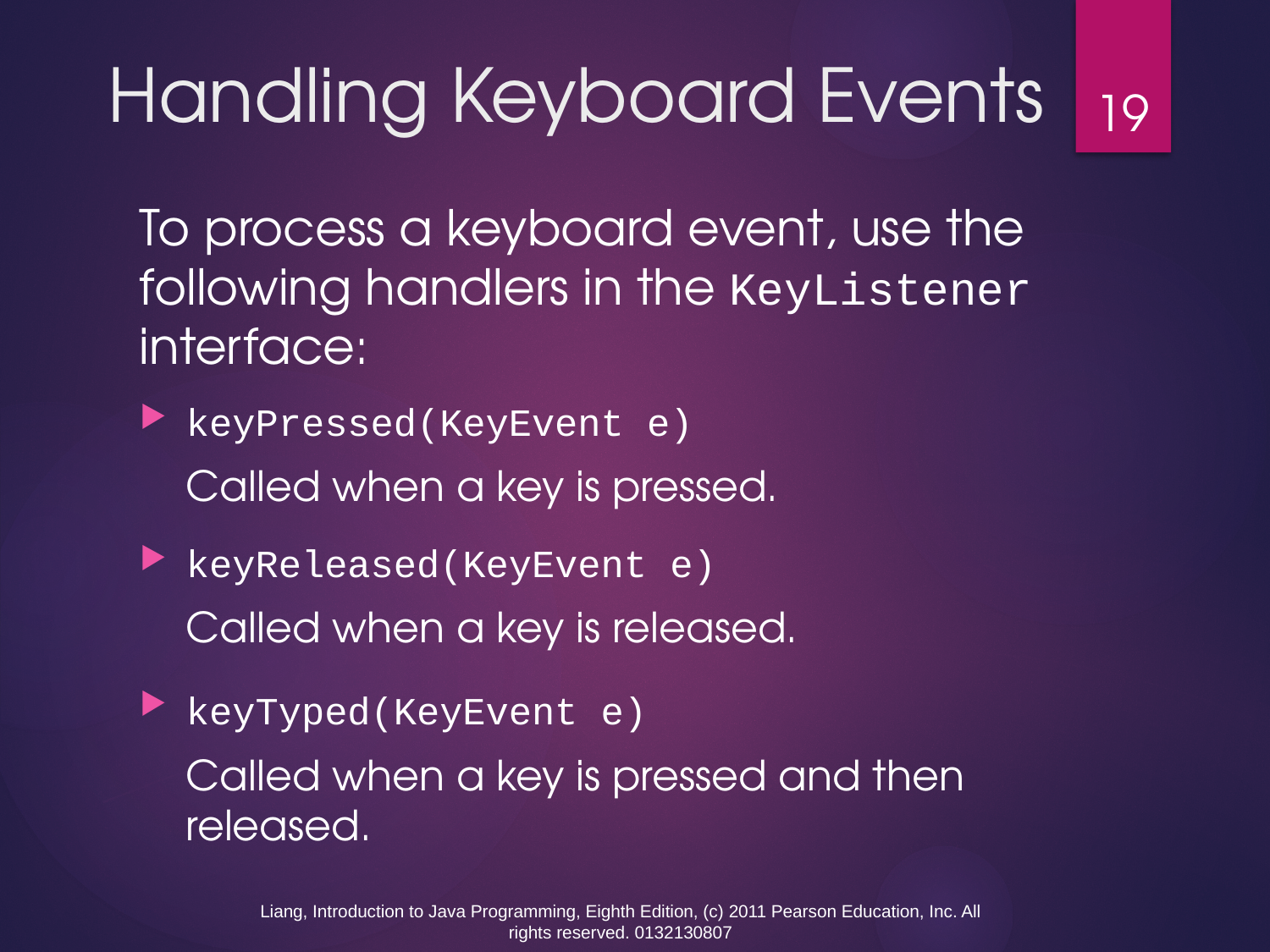

19
# Handling Keyboard Events
To process a keyboard event, use the following handlers in the KeyListener interface:
keyPressed(KeyEvent e)
	Called when a key is pressed.
keyReleased(KeyEvent e)
	Called when a key is released.
keyTyped(KeyEvent e)
	Called when a key is pressed and then
released.